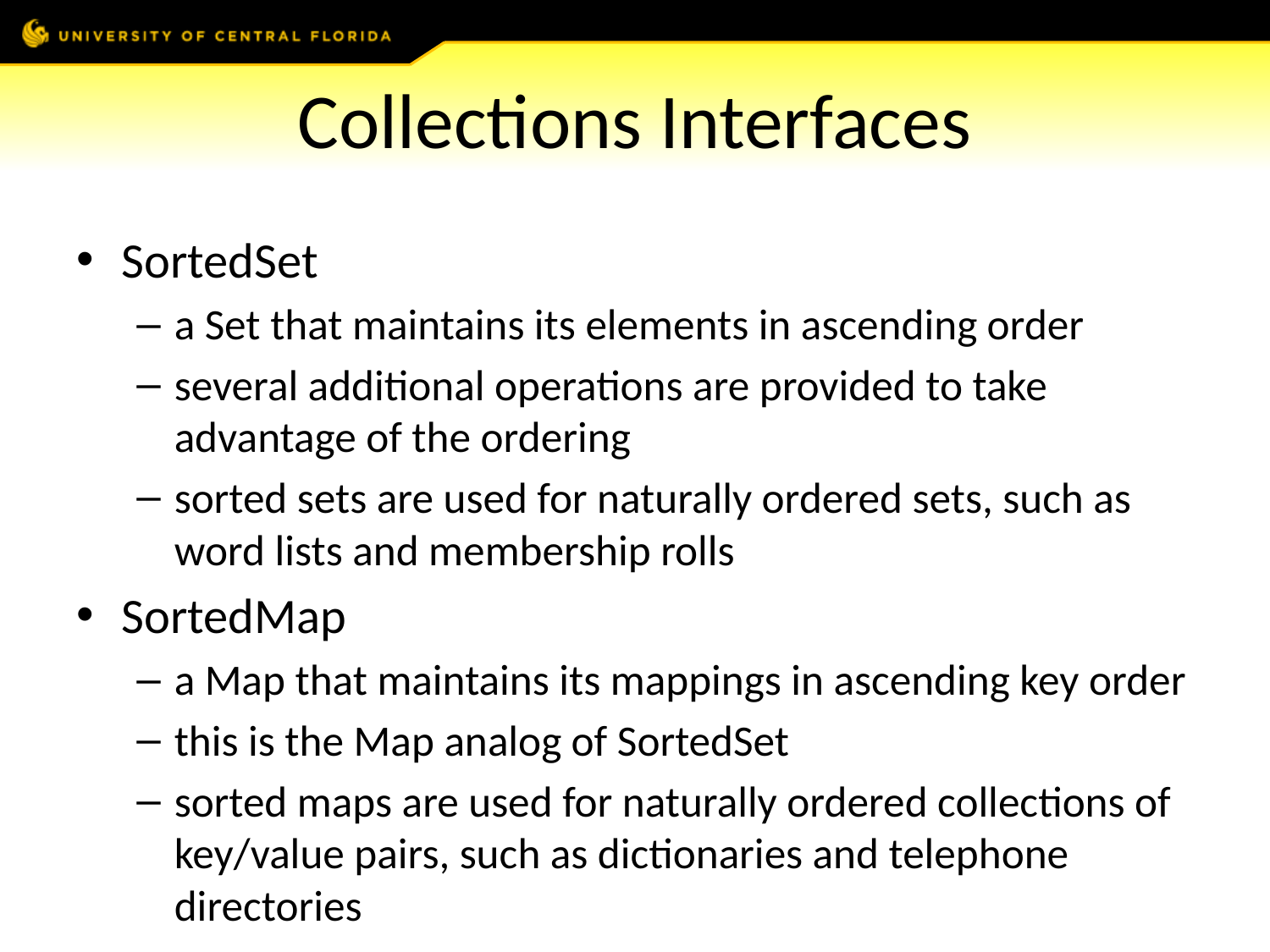

# Collections Interfaces
SortedSet
a Set that maintains its elements in ascending order
several additional operations are provided to take advantage of the ordering
sorted sets are used for naturally ordered sets, such as word lists and membership rolls
SortedMap
a Map that maintains its mappings in ascending key order
this is the Map analog of SortedSet
sorted maps are used for naturally ordered collections of key/value pairs, such as dictionaries and telephone directories